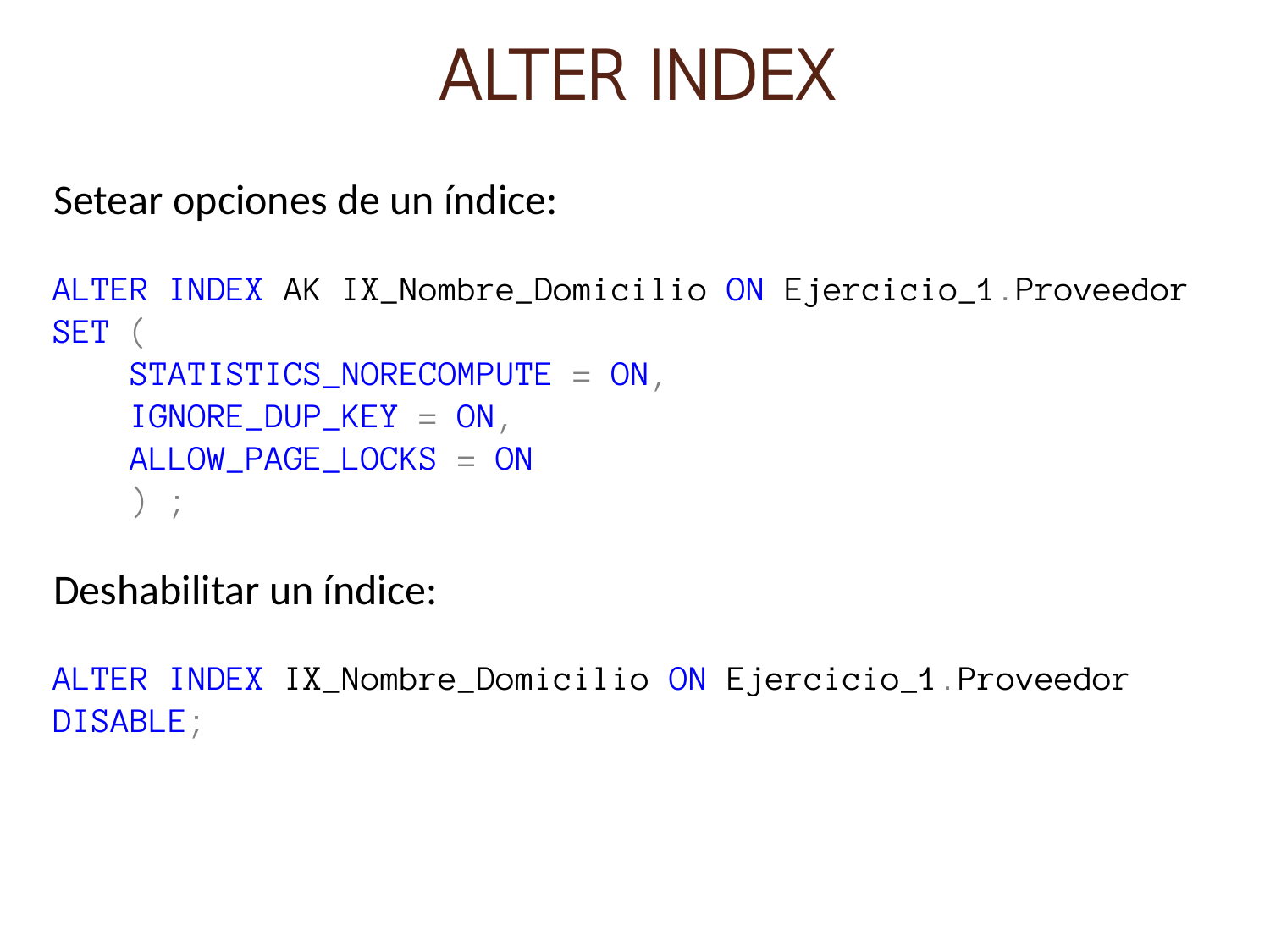

# ALTER INDEX
Setear opciones de un índice:

ALTER INDEX AK IX_Nombre_Domicilio ON Ejercicio_1.Proveedor
SET (
    STATISTICS_NORECOMPUTE = ON,
    IGNORE_DUP_KEY = ON,
    ALLOW_PAGE_LOCKS = ON
    ) ;

Deshabilitar un índice:

ALTER INDEX IX_Nombre_Domicilio ON Ejercicio_1.Proveedor DISABLE;